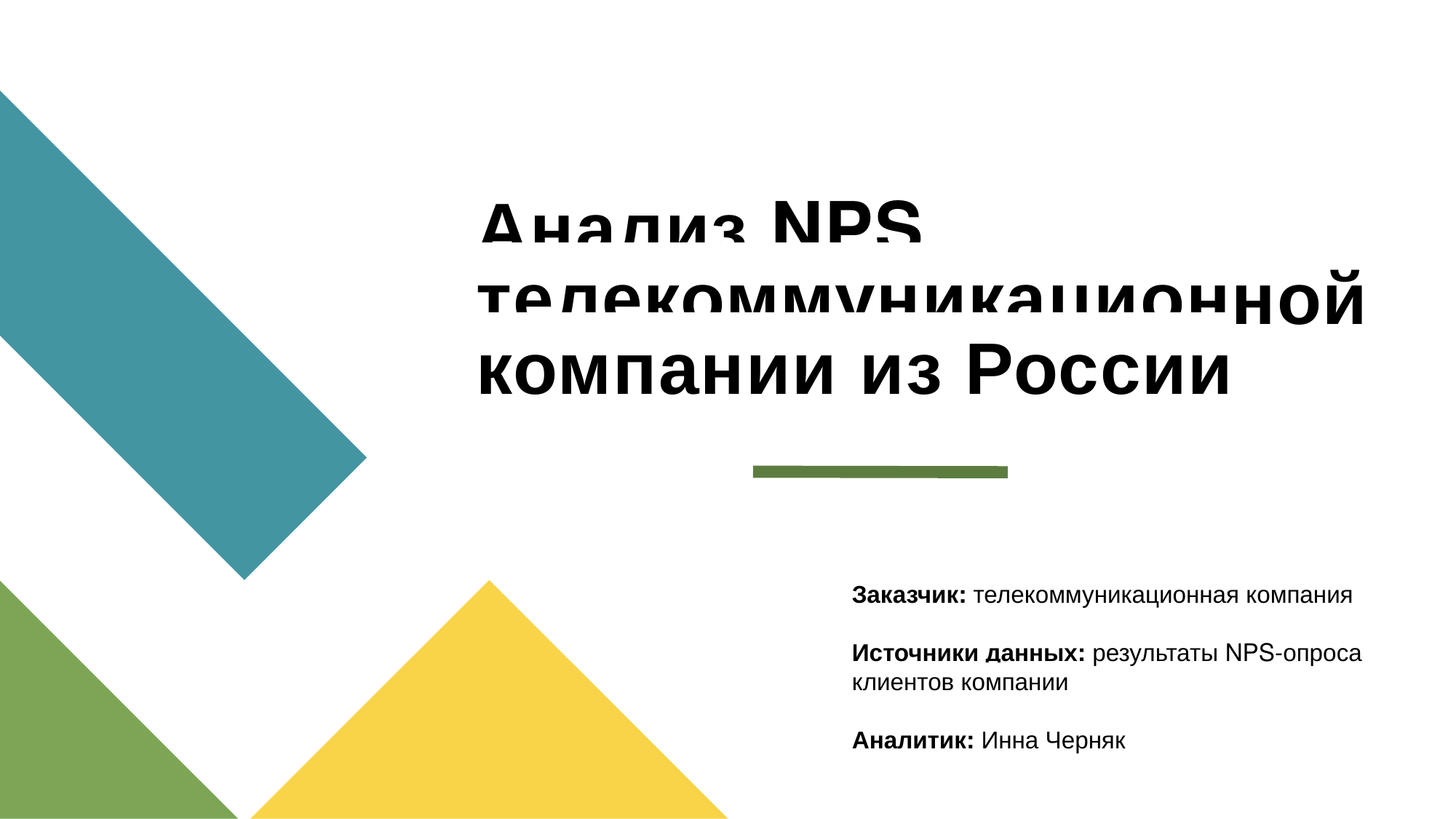

# Анализ NPS телекоммуникационной компании из России
Заказчик: телекоммуникационная компания

Источники данных: результаты NPS-опроса клиентов компании

Аналитик: Инна Черняк